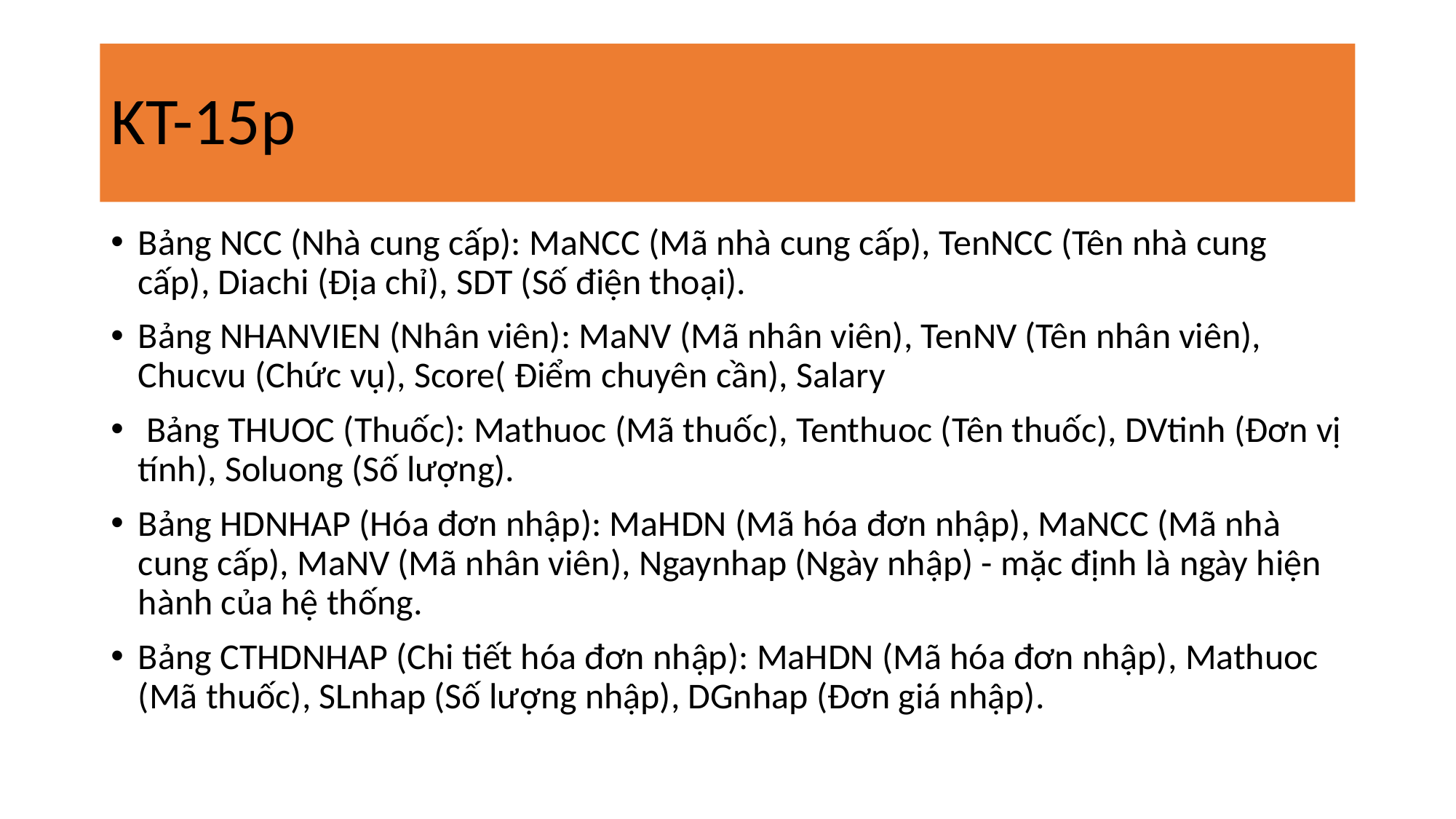

# KT-15p
Bảng NCC (Nhà cung cấp): MaNCC (Mã nhà cung cấp), TenNCC (Tên nhà cung cấp), Diachi (Địa chỉ), SDT (Số điện thoại).
Bảng NHANVIEN (Nhân viên): MaNV (Mã nhân viên), TenNV (Tên nhân viên), Chucvu (Chức vụ), Score( Điểm chuyên cần), Salary
 Bảng THUOC (Thuốc): Mathuoc (Mã thuốc), Tenthuoc (Tên thuốc), DVtinh (Đơn vị tính), Soluong (Số lượng).
Bảng HDNHAP (Hóa đơn nhập): MaHDN (Mã hóa đơn nhập), MaNCC (Mã nhà cung cấp), MaNV (Mã nhân viên), Ngaynhap (Ngày nhập) - mặc định là ngày hiện hành của hệ thống.
Bảng CTHDNHAP (Chi tiết hóa đơn nhập): MaHDN (Mã hóa đơn nhập), Mathuoc (Mã thuốc), SLnhap (Số lượng nhập), DGnhap (Đơn giá nhập).